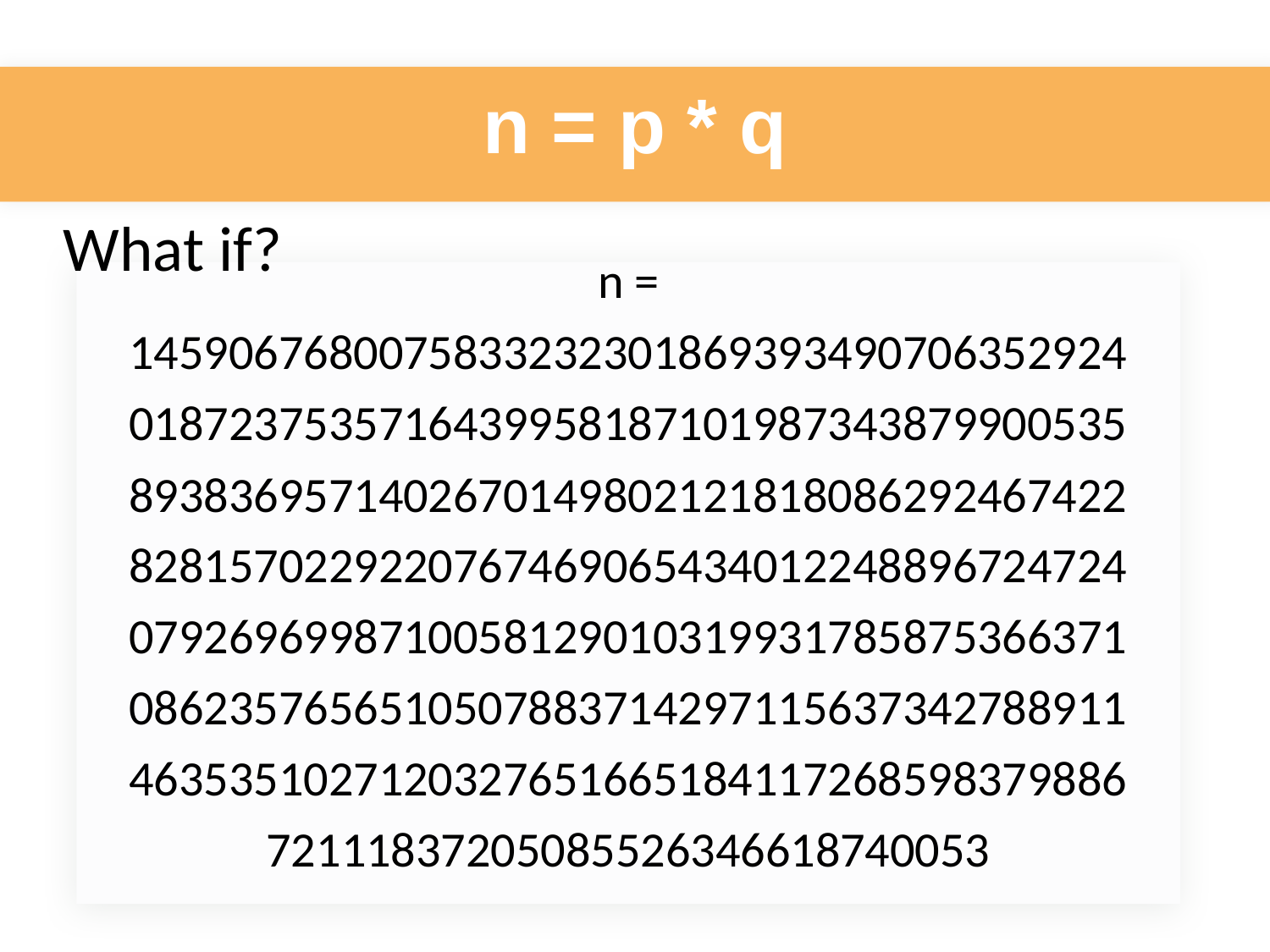

n = p * q

What if?
n = 145906768007583323230186939349070635292401872375357164399581871019873438799005358938369571402670149802121818086292467422828157022922076746906543401224889672472407926969987100581290103199317858753663710862357656510507883714297115637342788911463535102712032765166518411726859837988672111837205085526346618740053